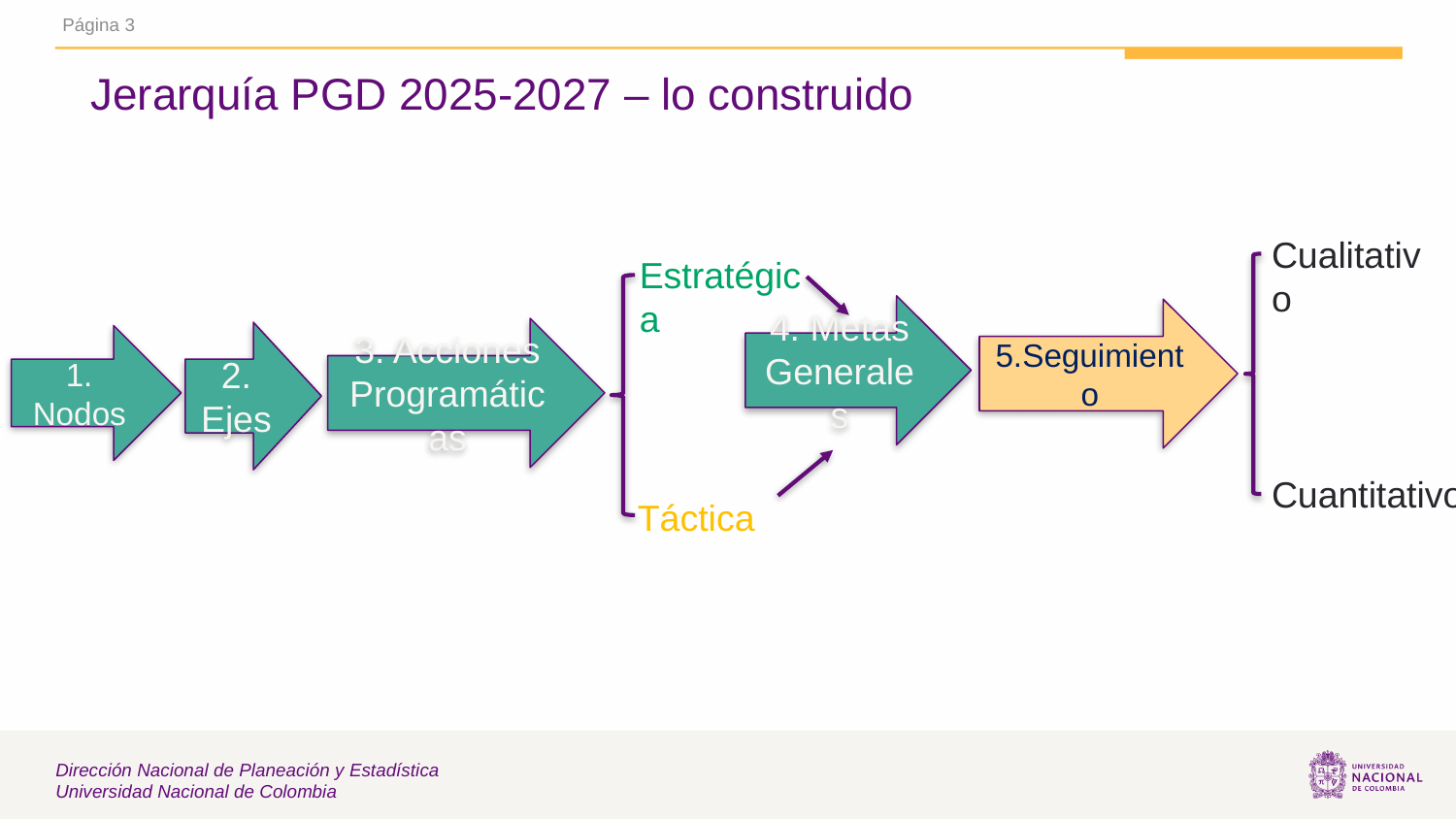

3
Jerarquía PGD 2025-2027 – lo construido
Cualitativo
Estratégica

4. Metas Generales
5.Seguimiento
3. Acciones Programáticas
2. Ejes
1. Nodos
Cuantitativo
Táctica
Dirección Nacional de Planeación y Estadística
Universidad Nacional de Colombia